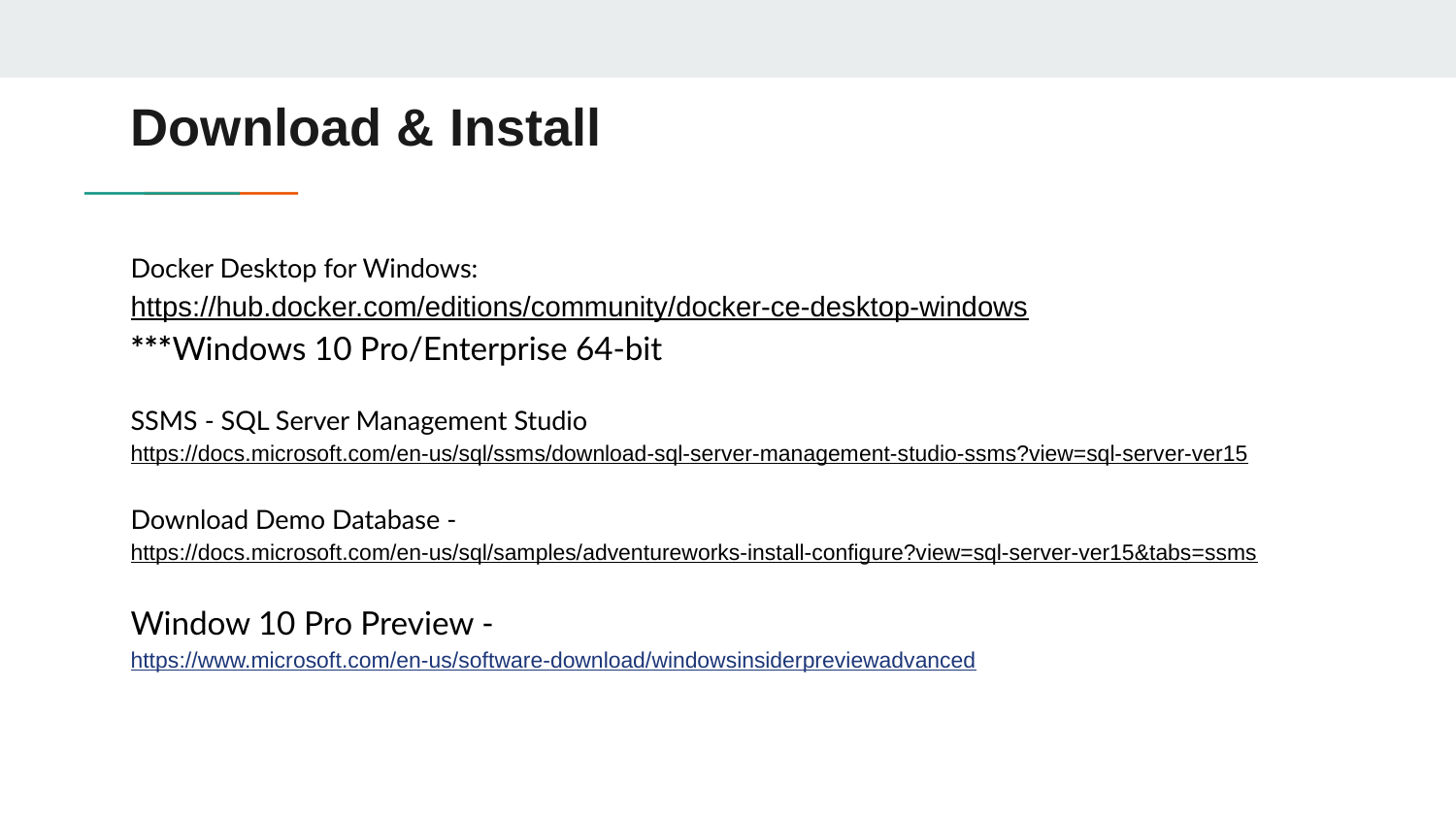

# Download & Install
Docker Desktop for Windows:  https://hub.docker.com/editions/community/docker-ce-desktop-windows
***Windows 10 Pro/Enterprise 64-bit
SSMS - SQL Server Management Studio https://docs.microsoft.com/en-us/sql/ssms/download-sql-server-management-studio-ssms?view=sql-server-ver15
Download Demo Database - https://docs.microsoft.com/en-us/sql/samples/adventureworks-install-configure?view=sql-server-ver15&tabs=ssms
Window 10 Pro Preview - https://www.microsoft.com/en-us/software-download/windowsinsiderpreviewadvanced